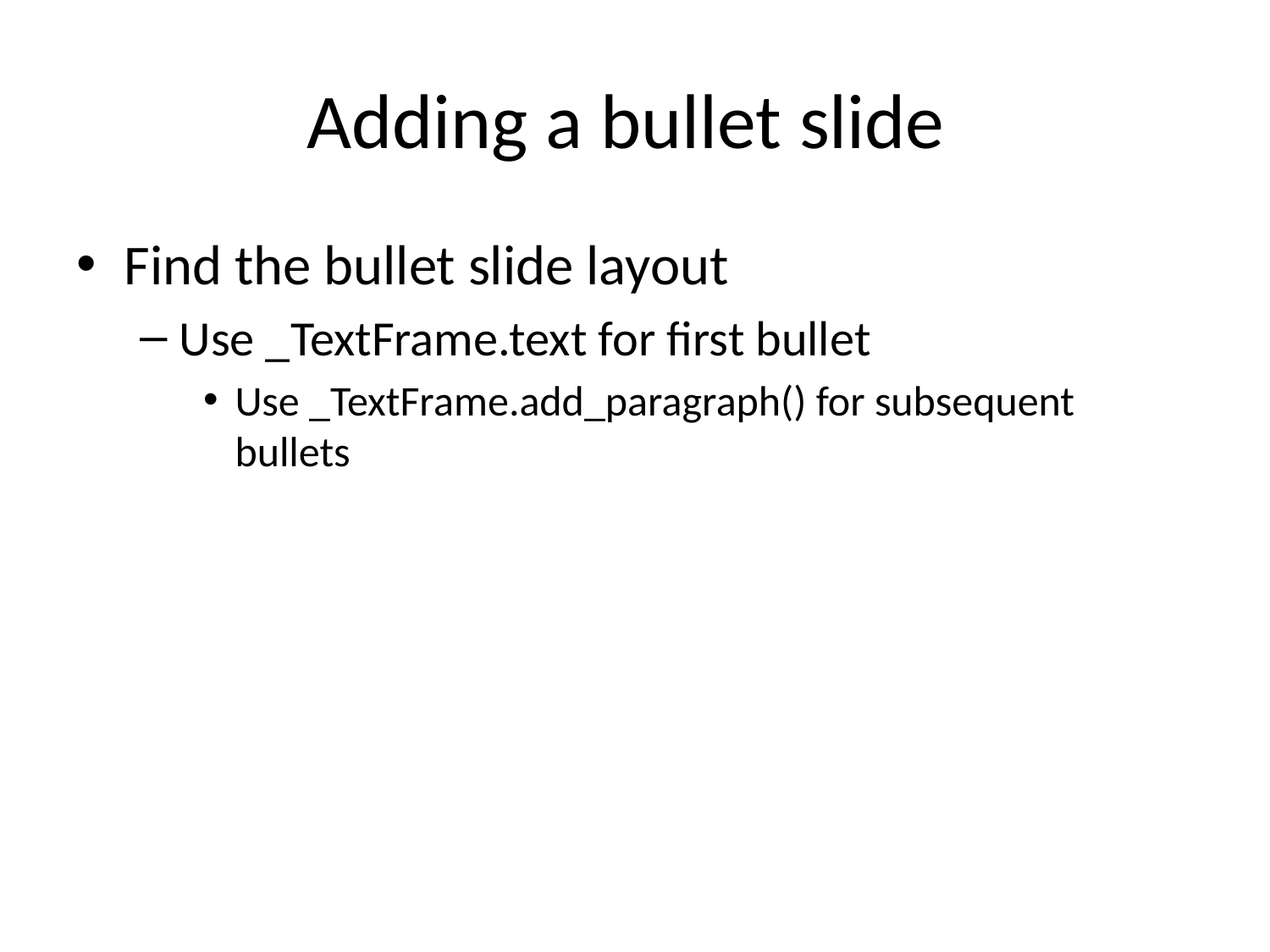

# Adding a bullet slide
Find the bullet slide layout
Use _TextFrame.text for first bullet
Use _TextFrame.add_paragraph() for subsequent bullets